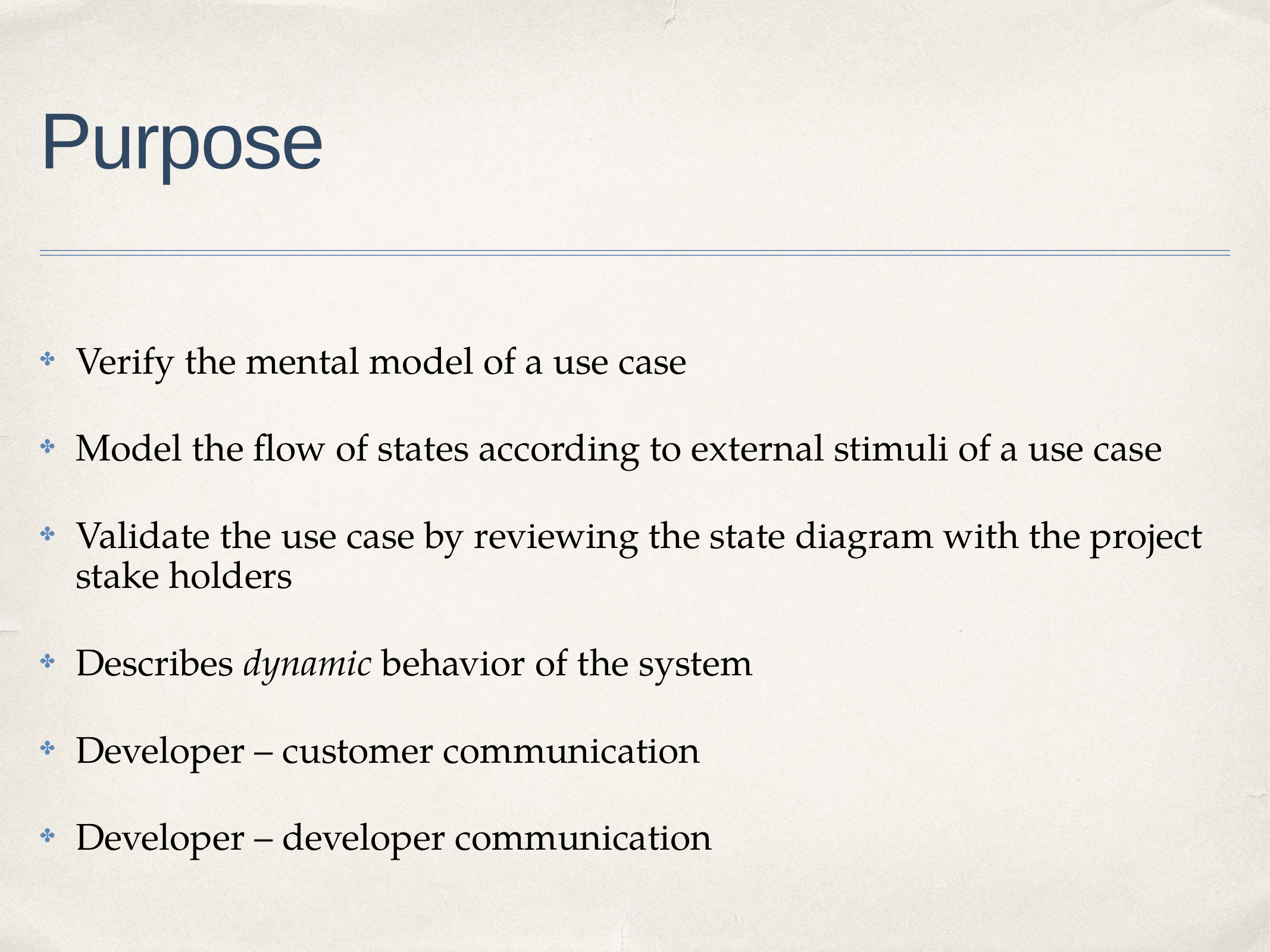

# Purpose
Verify the mental model of a use case
Model the flow of states according to external stimuli of a use case
Validate the use case by reviewing the state diagram with the project stake holders
Describes dynamic behavior of the system
Developer – customer communication
Developer – developer communication